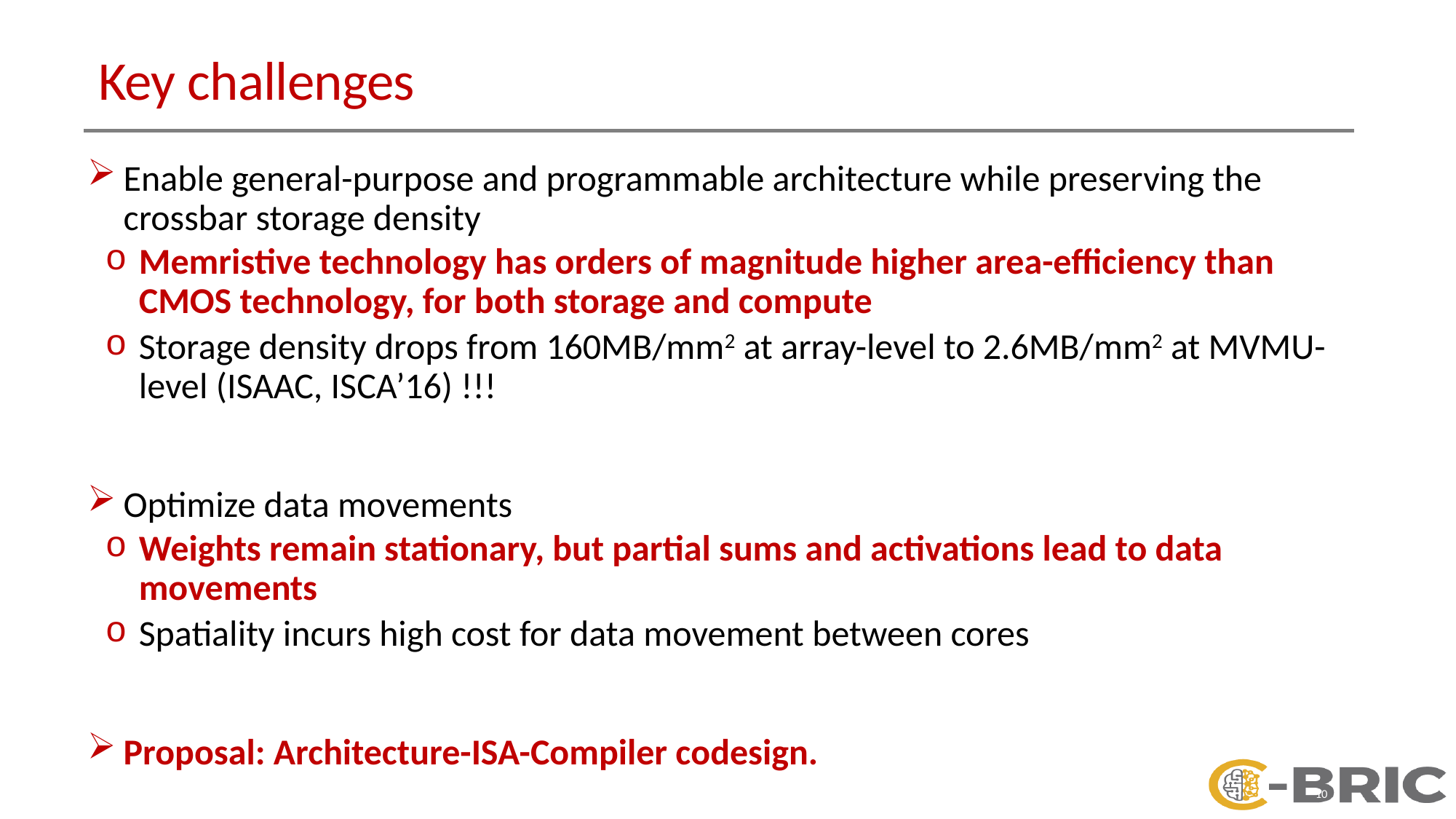

# Key challenges
Enable general-purpose and programmable architecture while preserving the crossbar storage density
Memristive technology has orders of magnitude higher area-efficiency than CMOS technology, for both storage and compute
Storage density drops from 160MB/mm2 at array-level to 2.6MB/mm2 at MVMU-level (ISAAC, ISCA’16) !!!

Optimize data movements
Weights remain stationary, but partial sums and activations lead to data movements
Spatiality incurs high cost for data movement between cores

Proposal: Architecture-ISA-Compiler codesign.
10